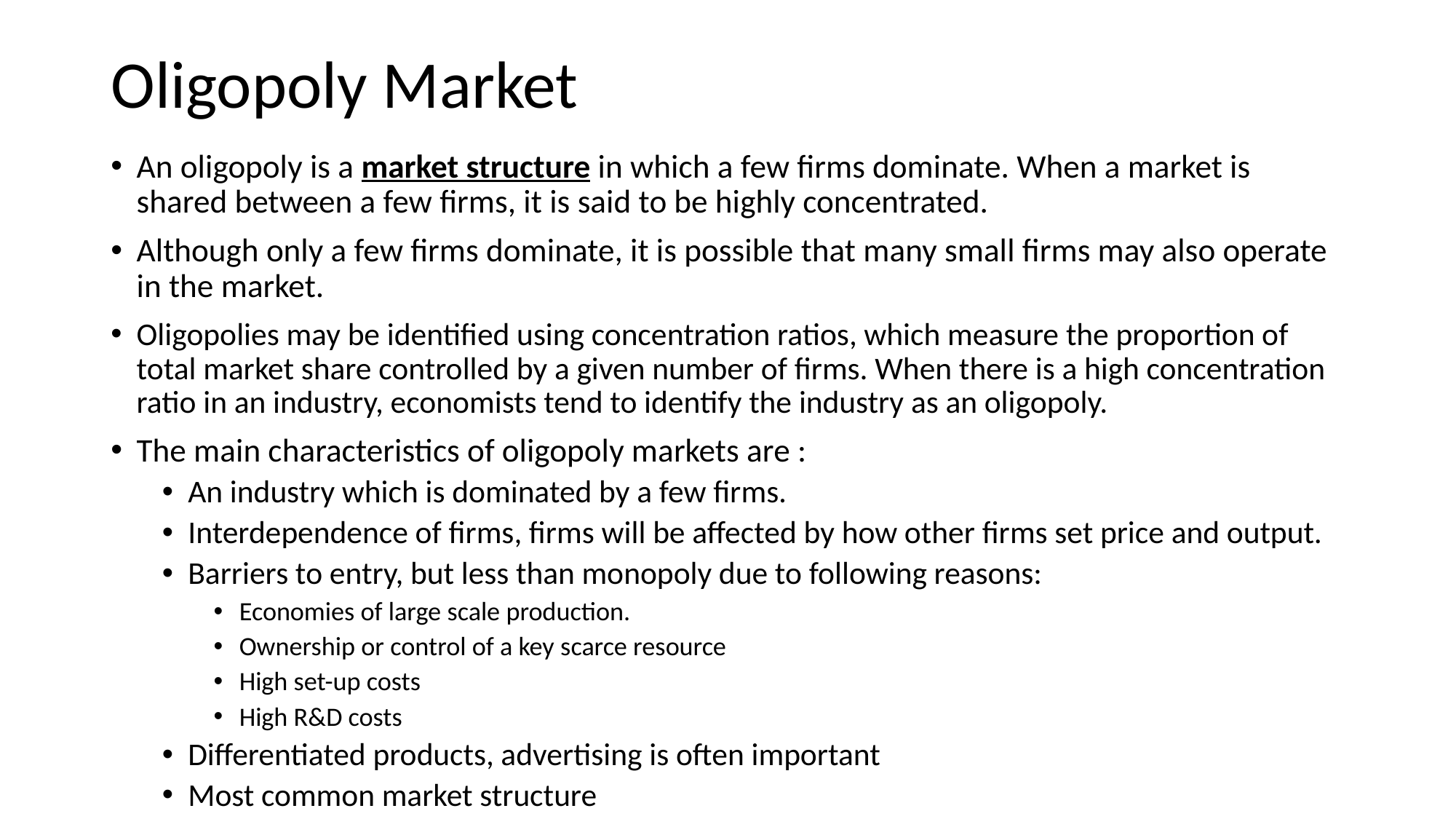

# Oligopoly Market
An oligopoly is a market structure in which a few firms dominate. When a market is shared between a few firms, it is said to be highly concentrated.
Although only a few firms dominate, it is possible that many small firms may also operate in the market.
Oligopolies may be identified using concentration ratios, which measure the proportion of total market share controlled by a given number of firms. When there is a high concentration ratio in an industry, economists tend to identify the industry as an oligopoly.
The main characteristics of oligopoly markets are :
An industry which is dominated by a few firms.
Interdependence of firms, firms will be affected by how other firms set price and output.
Barriers to entry, but less than monopoly due to following reasons:
Economies of large scale production.
Ownership or control of a key scarce resource
High set-up costs
High R&D costs
Differentiated products, advertising is often important
Most common market structure